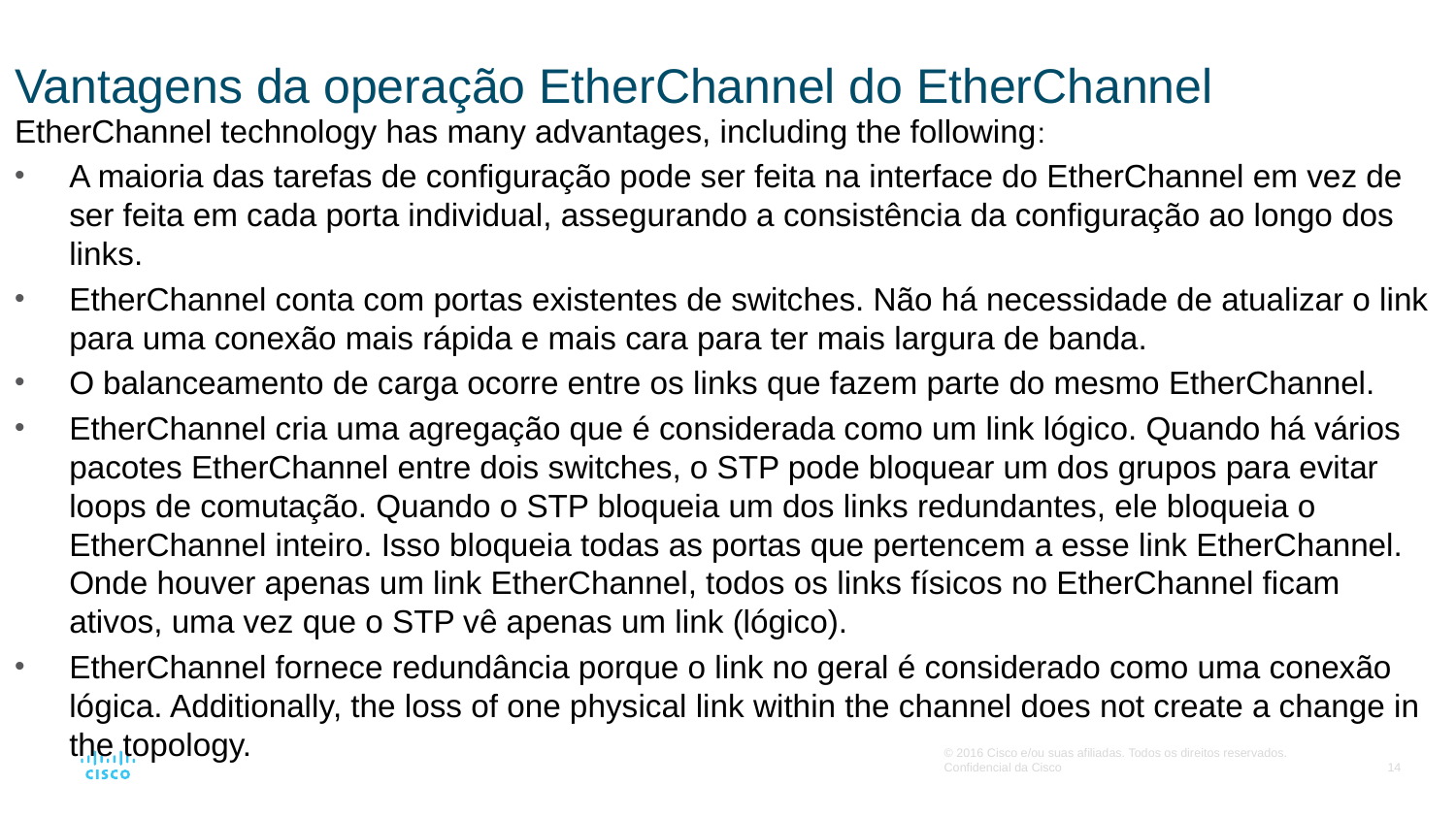

# Vantagens da operação EtherChannel do EtherChannel
EtherChannel technology has many advantages, including the following:
A maioria das tarefas de configuração pode ser feita na interface do EtherChannel em vez de ser feita em cada porta individual, assegurando a consistência da configuração ao longo dos links.
EtherChannel conta com portas existentes de switches. Não há necessidade de atualizar o link para uma conexão mais rápida e mais cara para ter mais largura de banda.
O balanceamento de carga ocorre entre os links que fazem parte do mesmo EtherChannel.
EtherChannel cria uma agregação que é considerada como um link lógico. Quando há vários pacotes EtherChannel entre dois switches, o STP pode bloquear um dos grupos para evitar loops de comutação. Quando o STP bloqueia um dos links redundantes, ele bloqueia o EtherChannel inteiro. Isso bloqueia todas as portas que pertencem a esse link EtherChannel. Onde houver apenas um link EtherChannel, todos os links físicos no EtherChannel ficam ativos, uma vez que o STP vê apenas um link (lógico).
EtherChannel fornece redundância porque o link no geral é considerado como uma conexão lógica. Additionally, the loss of one physical link within the channel does not create a change in the topology.